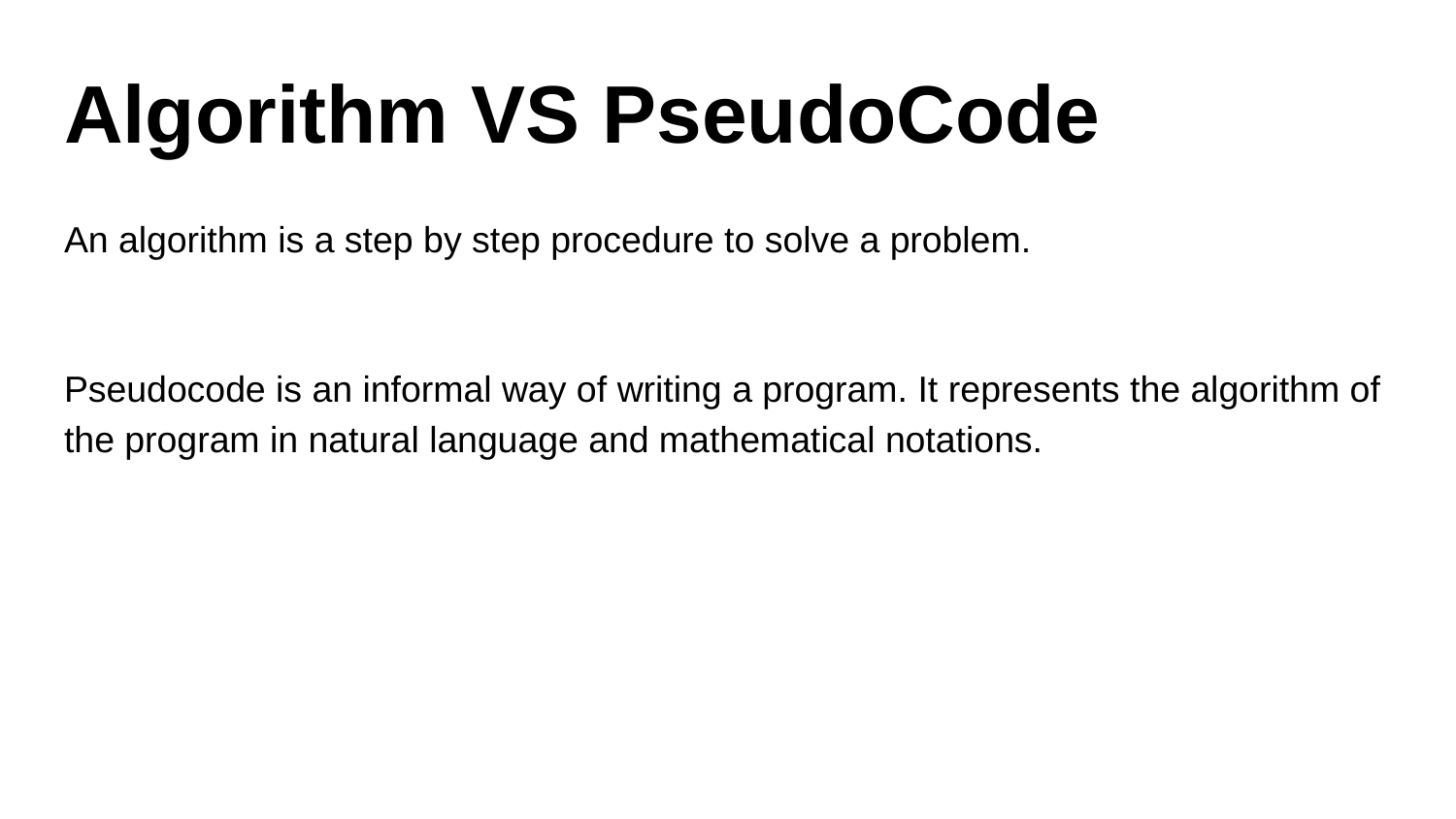

# Algorithm VS PseudoCode
An algorithm is a step by step procedure to solve a problem.

Pseudocode is an informal way of writing a program. It represents the algorithm of the program in natural language and mathematical notations.